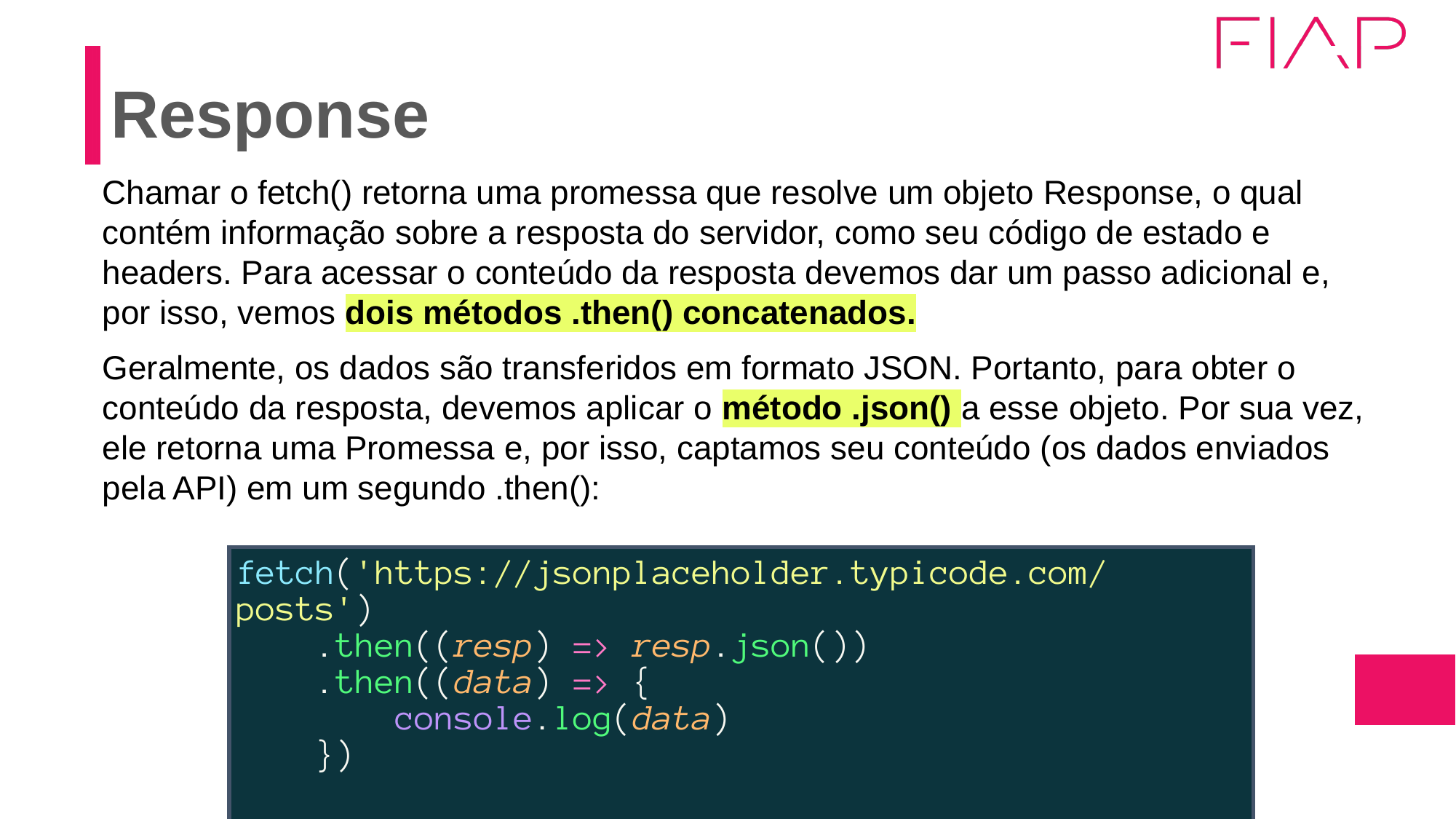

# Response
Chamar o fetch() retorna uma promessa que resolve um objeto Response, o qual contém informação sobre a resposta do servidor, como seu código de estado e headers. Para acessar o conteúdo da resposta devemos dar um passo adicional e, por isso, vemos dois métodos .then() concatenados.
Geralmente, os dados são transferidos em formato JSON. Portanto, para obter o conteúdo da resposta, devemos aplicar o método .json() a esse objeto. Por sua vez, ele retorna uma Promessa e, por isso, captamos seu conteúdo (os dados enviados pela API) em um segundo .then():
| fetch('https://jsonplaceholder.typicode.com/posts')     .then((resp) => resp.json())     .then((data) => {         console.log(data)     }) |
| --- |
27